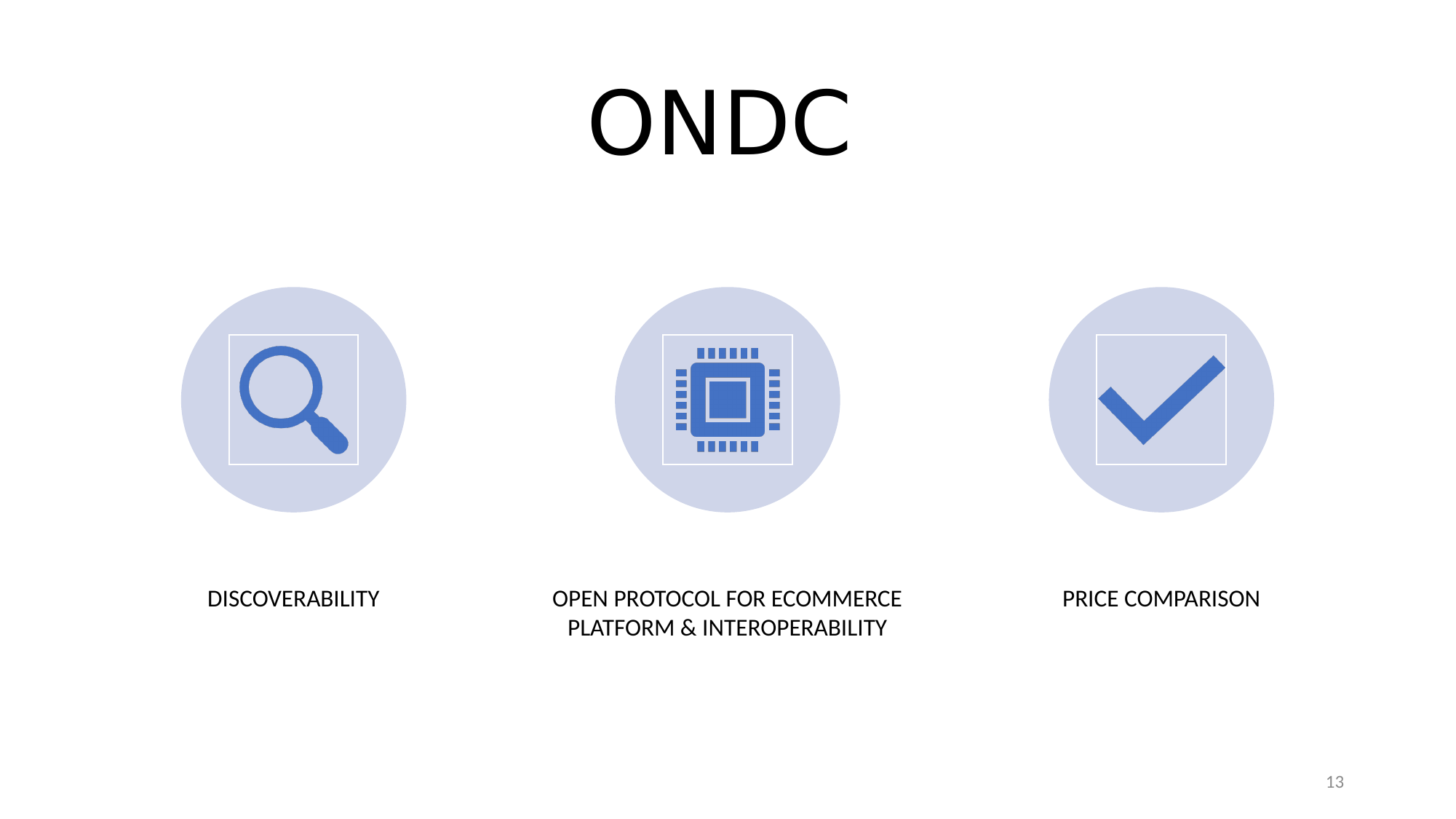

# ONDC
Discoverability
Open protocol for ecommerce platform & interoperability
Price comparison
13